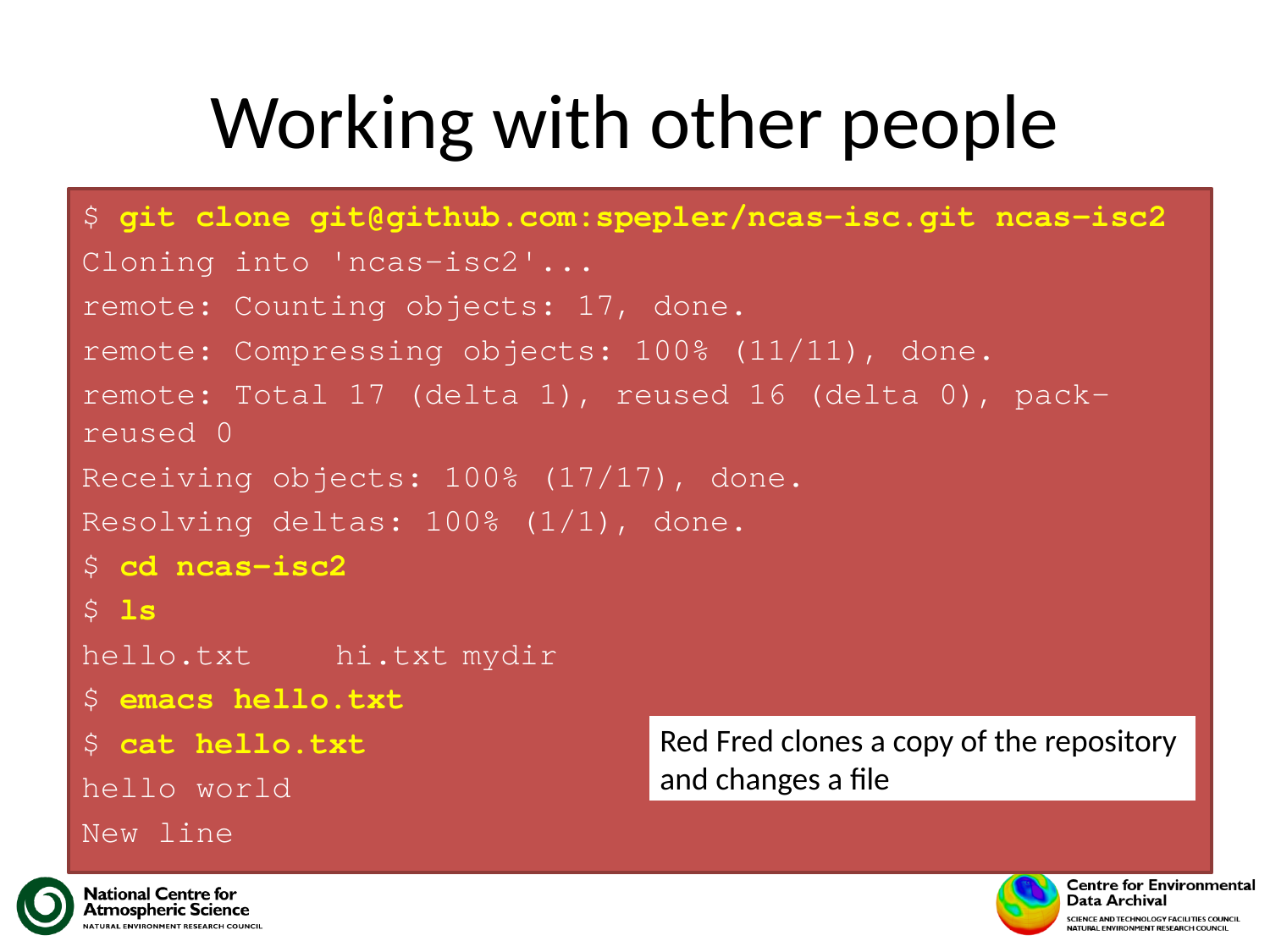

# Working with other people
$ git clone git@github.com:spepler/ncas-isc.git ncas-isc2
Cloning into 'ncas-isc2'...
remote: Counting objects: 17, done.
remote: Compressing objects: 100% (11/11), done.
remote: Total 17 (delta 1), reused 16 (delta 0), pack-reused 0
Receiving objects: 100% (17/17), done.
Resolving deltas: 100% (1/1), done.
$ cd ncas-isc2
$ ls
hello.txt	hi.txt	mydir
$ emacs hello.txt
$ cat hello.txt
hello world
New line

Red Fred clones a copy of the repository and changes a file